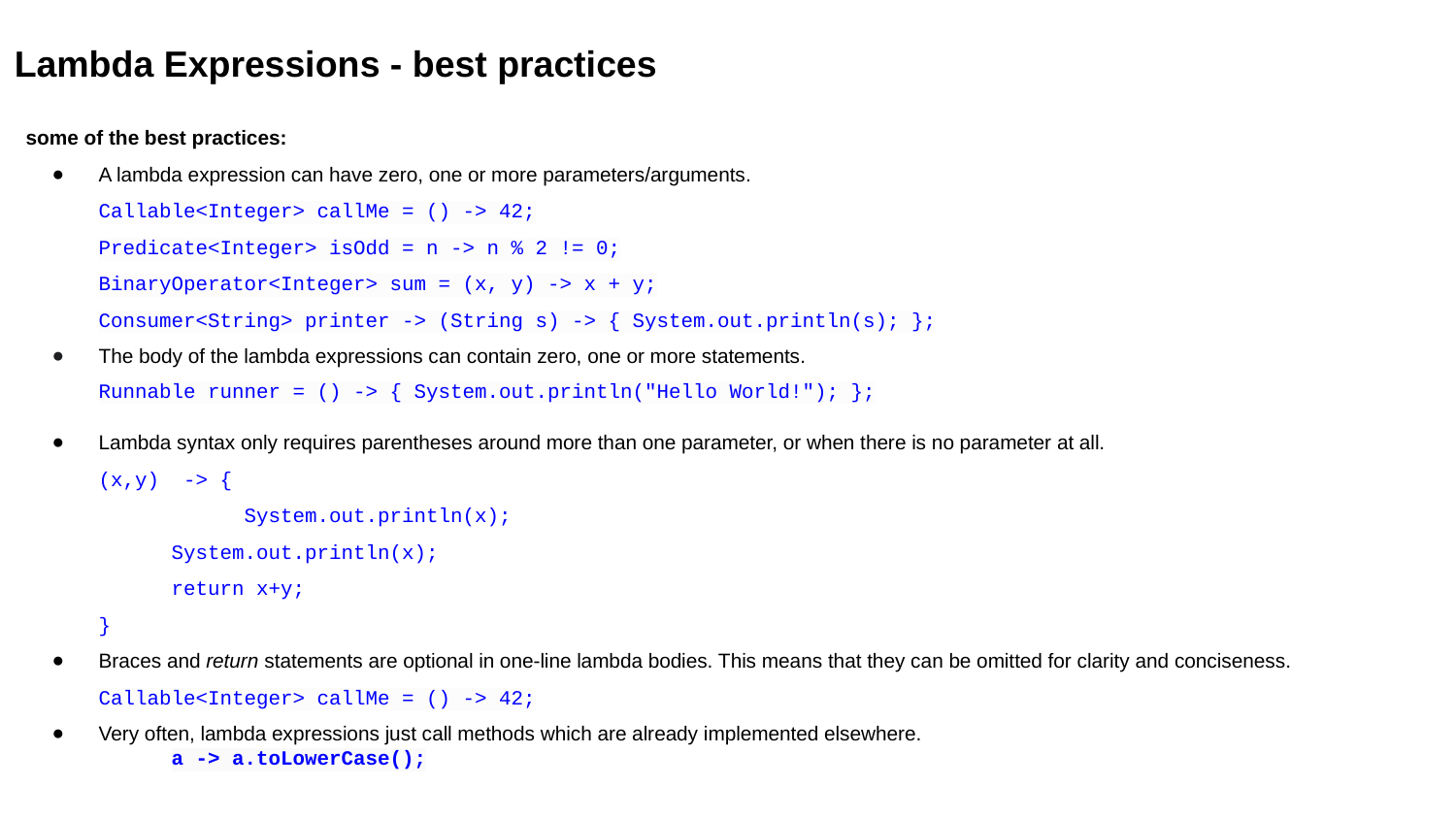

Lambda Expressions - best practices

some of the best practices:
A lambda expression can have zero, one or more parameters/arguments.
Callable<Integer> callMe = () -> 42;
Predicate<Integer> isOdd = n -> n % 2 != 0;
BinaryOperator<Integer> sum = (x, y) -> x + y;
Consumer<String> printer -> (String s) -> { System.out.println(s); };
The body of the lambda expressions can contain zero, one or more statements.
Runnable runner = () -> { System.out.println("Hello World!"); };
Lambda syntax only requires parentheses around more than one parameter, or when there is no parameter at all.
(x,y)  -> {
	System.out.println(x);
System.out.println(x);
return x+y;
}
Braces and return statements are optional in one-line lambda bodies. This means that they can be omitted for clarity and conciseness.
Callable<Integer> callMe = () -> 42;
Very often, lambda expressions just call methods which are already implemented elsewhere.
a -> a.toLowerCase();